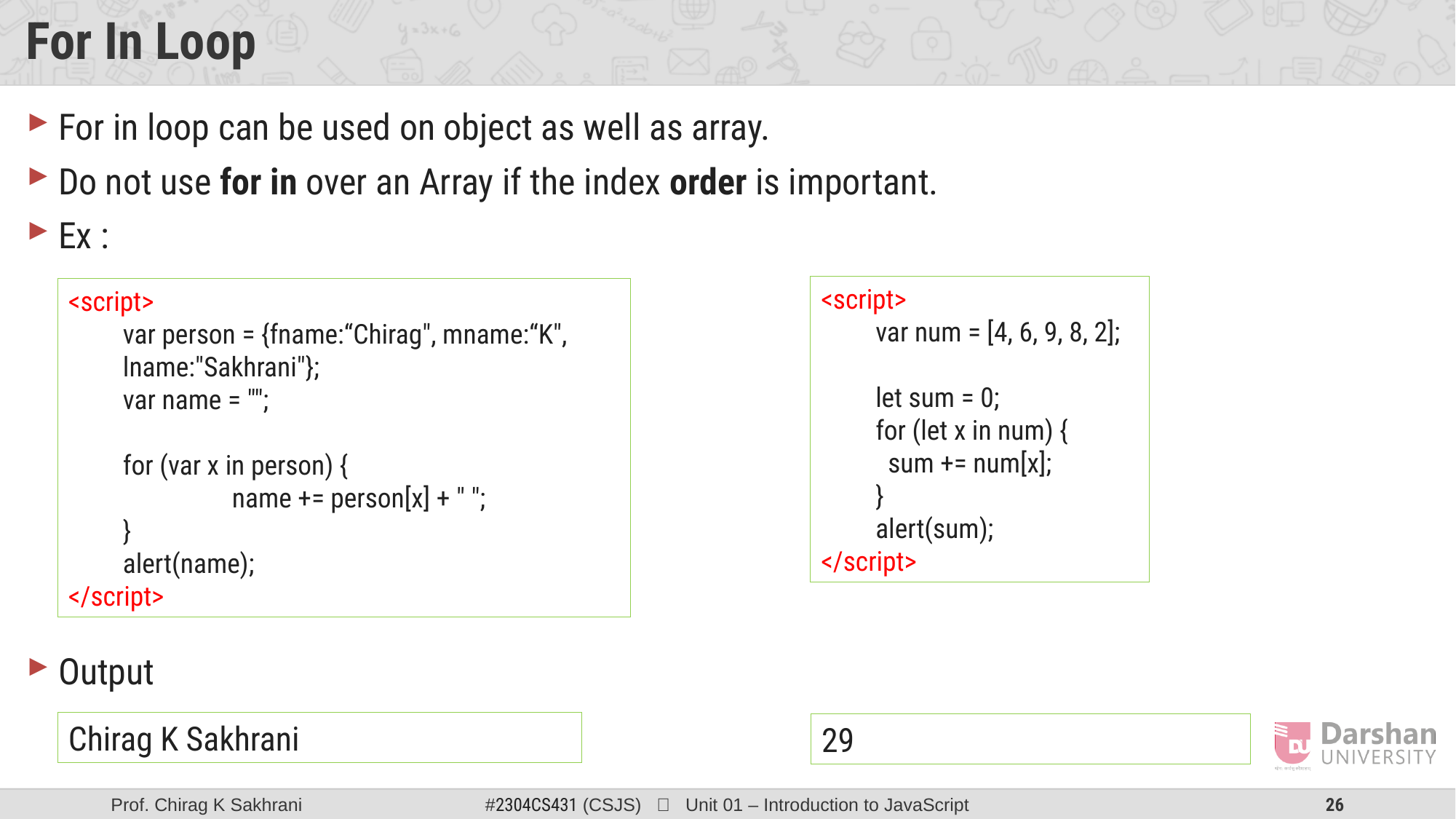

# For In Loop
For in loop can be used on object as well as array.
Do not use for in over an Array if the index order is important.
Ex :

Output
<script>
var num = [4, 6, 9, 8, 2];

let sum = 0;
for (let x in num) {
  sum += num[x];
}
alert(sum);
</script>
<script>
var person = {fname:“Chirag", mname:“K", lname:"Sakhrani"};
var name = "";

for (var x in person) {
	name += person[x] + " ";
}
alert(name);
</script>
Chirag K Sakhrani
29